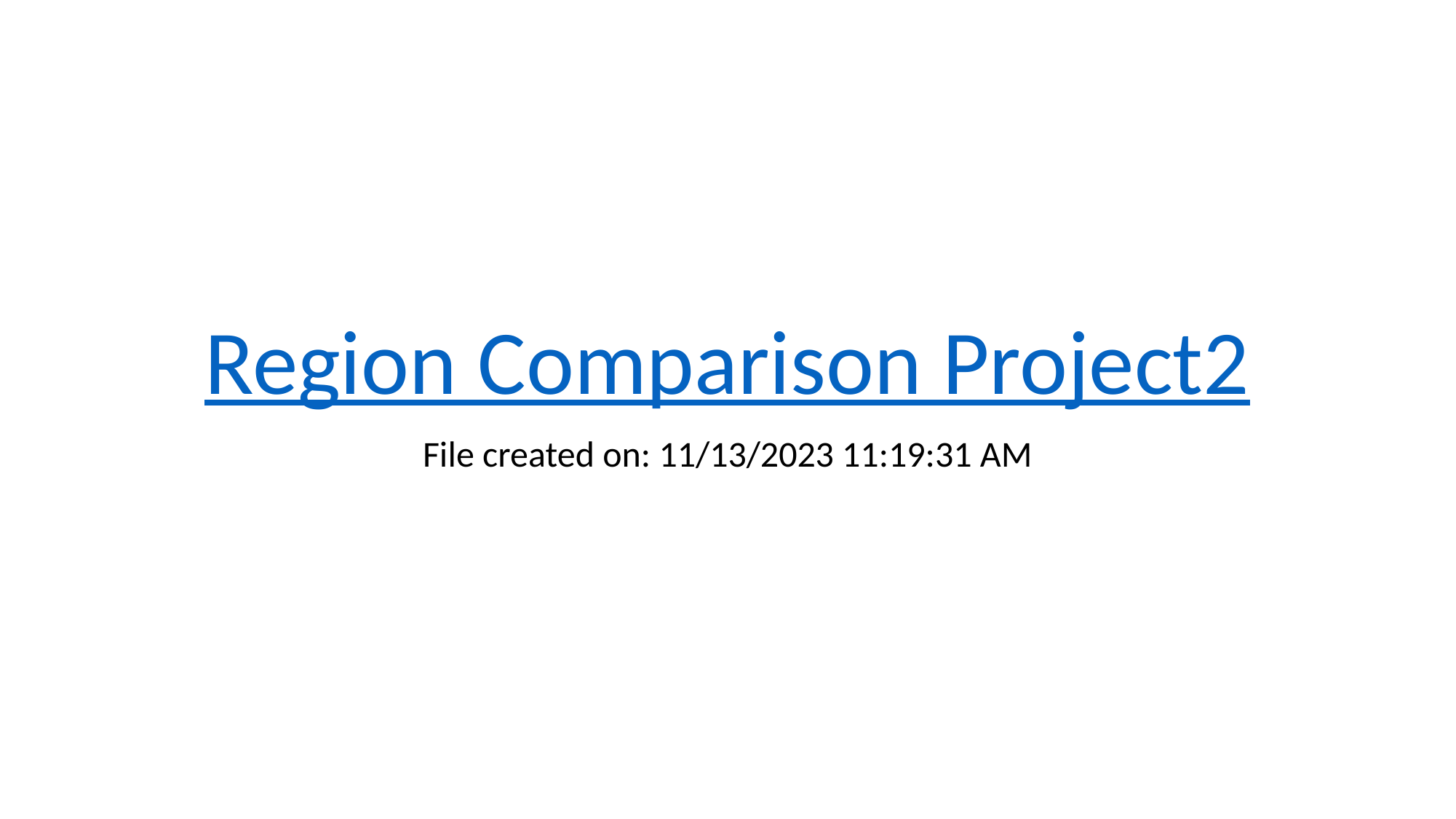

# Region Comparison Project2
File created on: 11/13/2023 11:19:31 AM